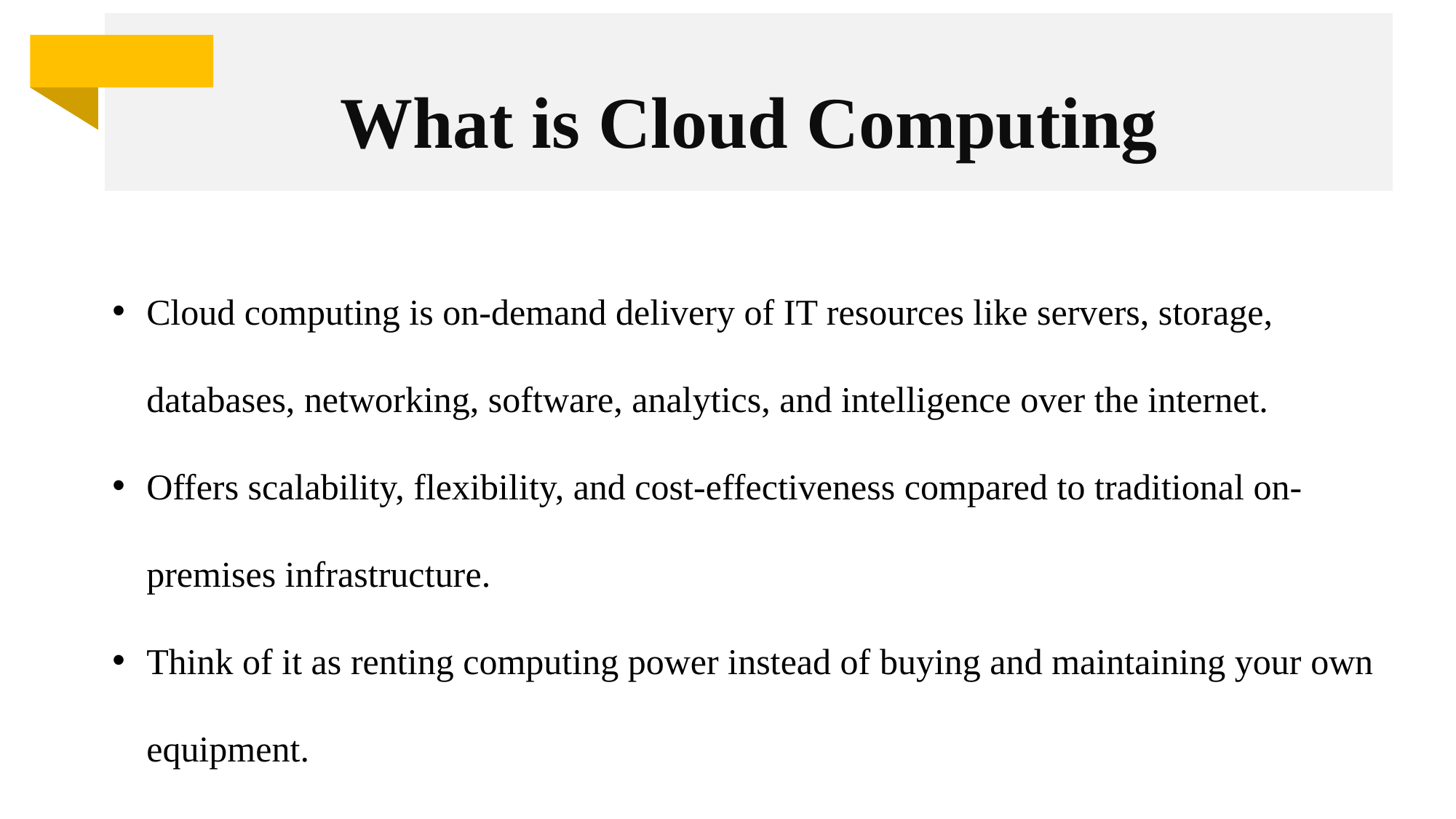

What is Cloud Computing

Cloud computing is on-demand delivery of IT resources like servers, storage, databases, networking, software, analytics, and intelligence over the internet.
Offers scalability, flexibility, and cost-effectiveness compared to traditional on-premises infrastructure.
Think of it as renting computing power instead of buying and maintaining your own equipment.